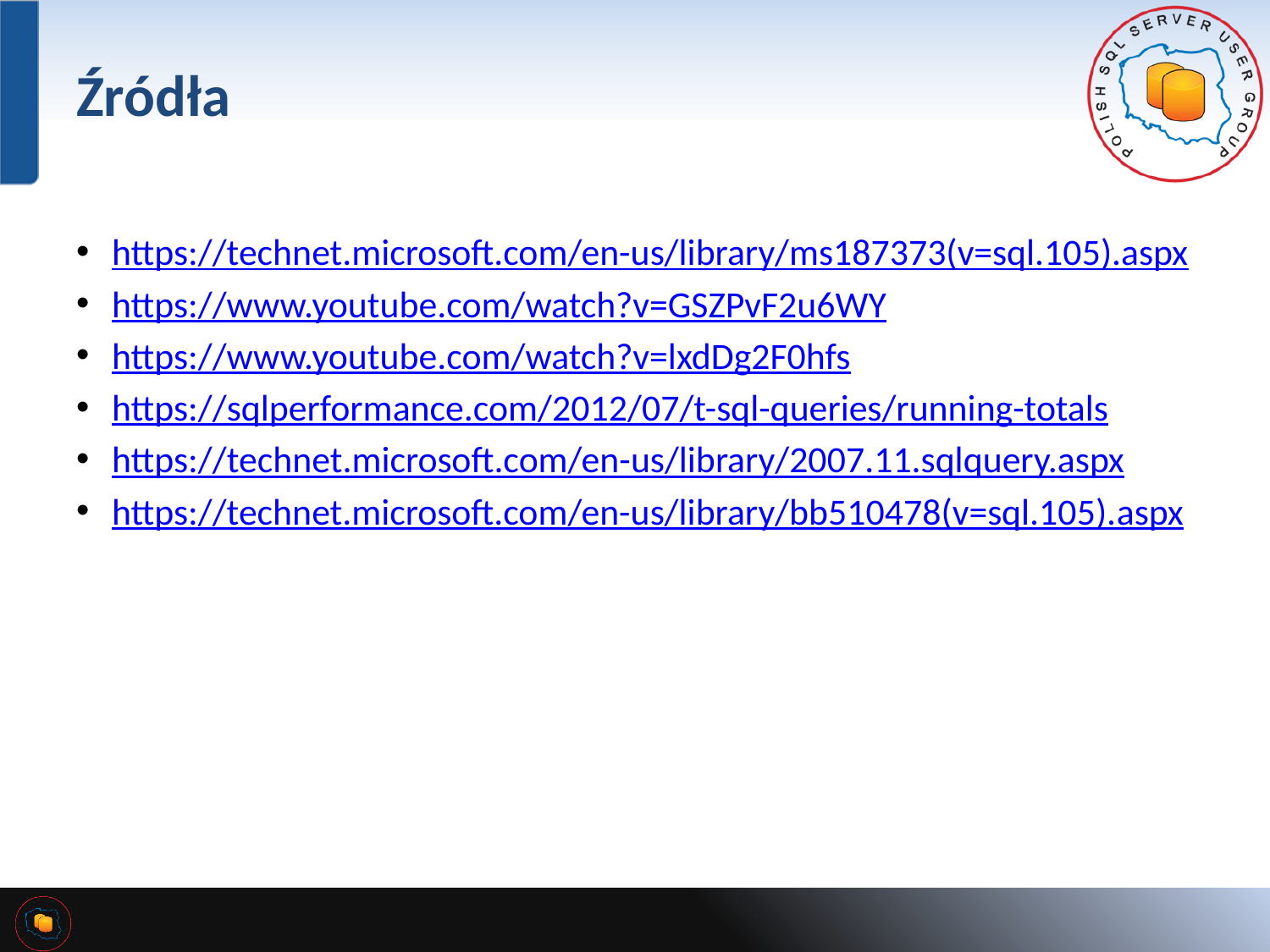

# Źródła
https://technet.microsoft.com/en-us/library/ms187373(v=sql.105).aspx
https://www.youtube.com/watch?v=GSZPvF2u6WY
https://www.youtube.com/watch?v=lxdDg2F0hfs
https://sqlperformance.com/2012/07/t-sql-queries/running-totals
https://technet.microsoft.com/en-us/library/2007.11.sqlquery.aspx
https://technet.microsoft.com/en-us/library/bb510478(v=sql.105).aspx